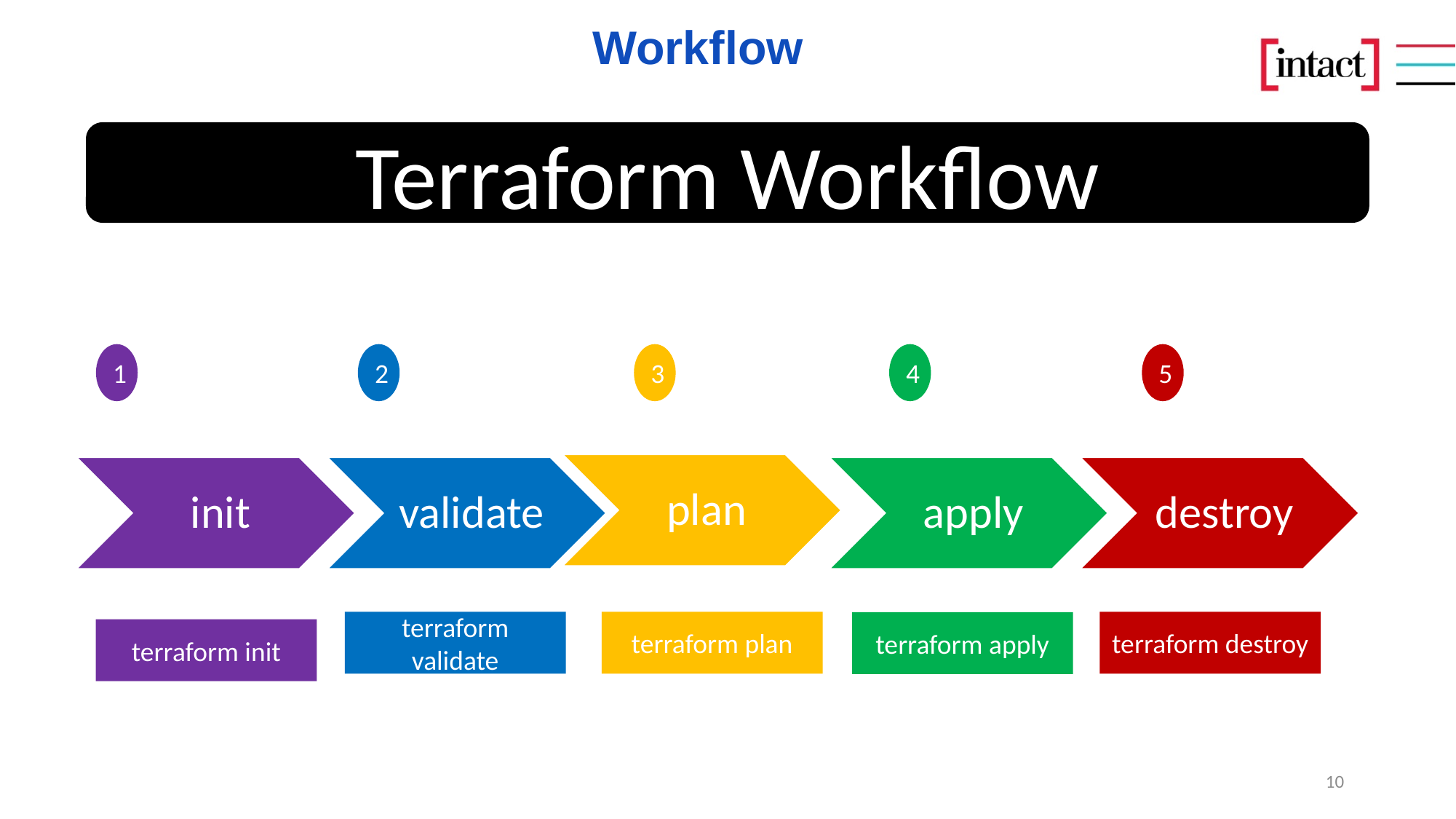

# Workflow
Terraform Workflow

init
validate
plan
apply
destroy
1
2
3
4
5
terraform validate
terraform plan
terraform destroy
terraform apply
terraform init
10